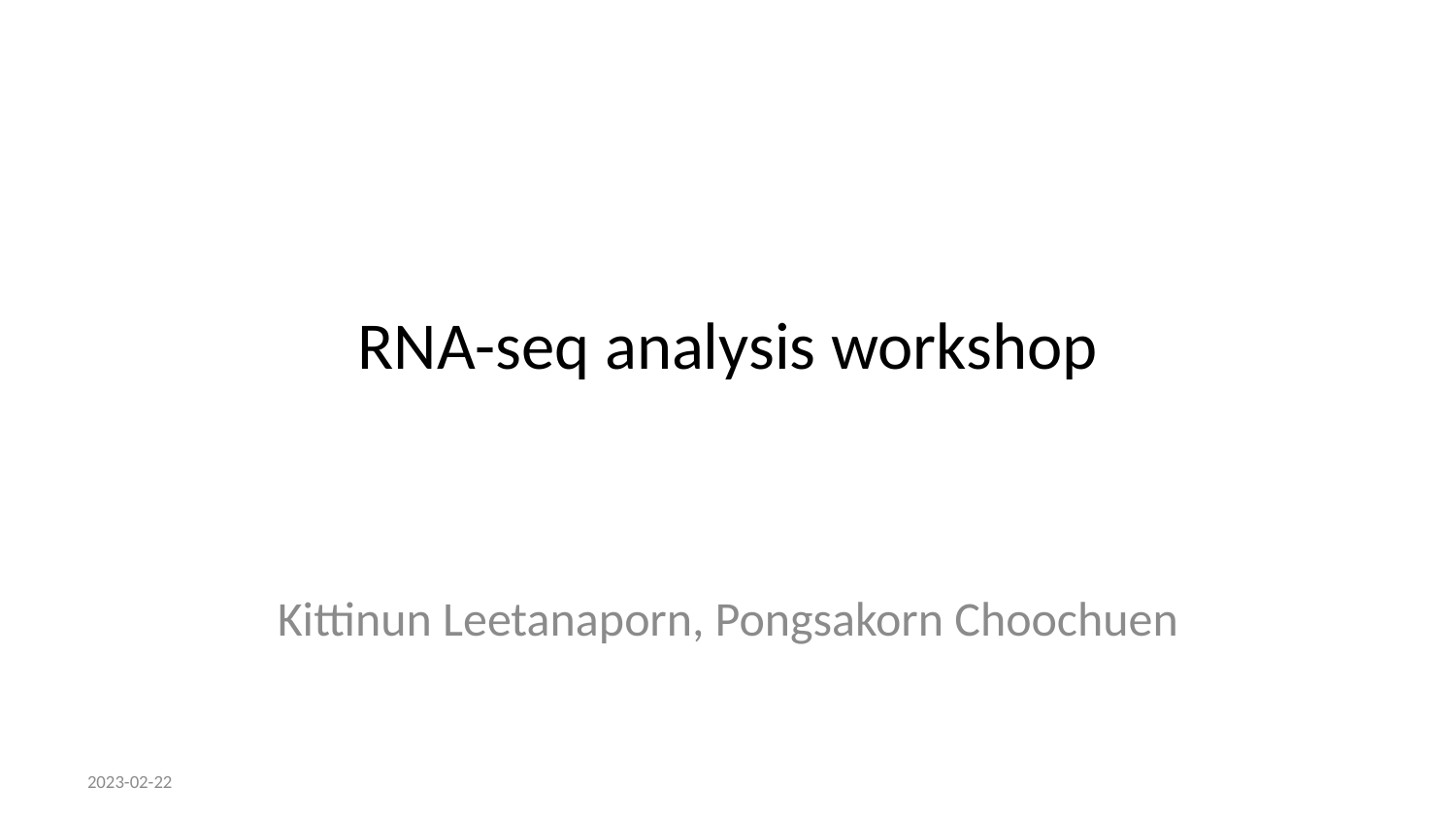

# RNA-seq analysis workshop
Kittinun Leetanaporn, Pongsakorn Choochuen
2023-02-22